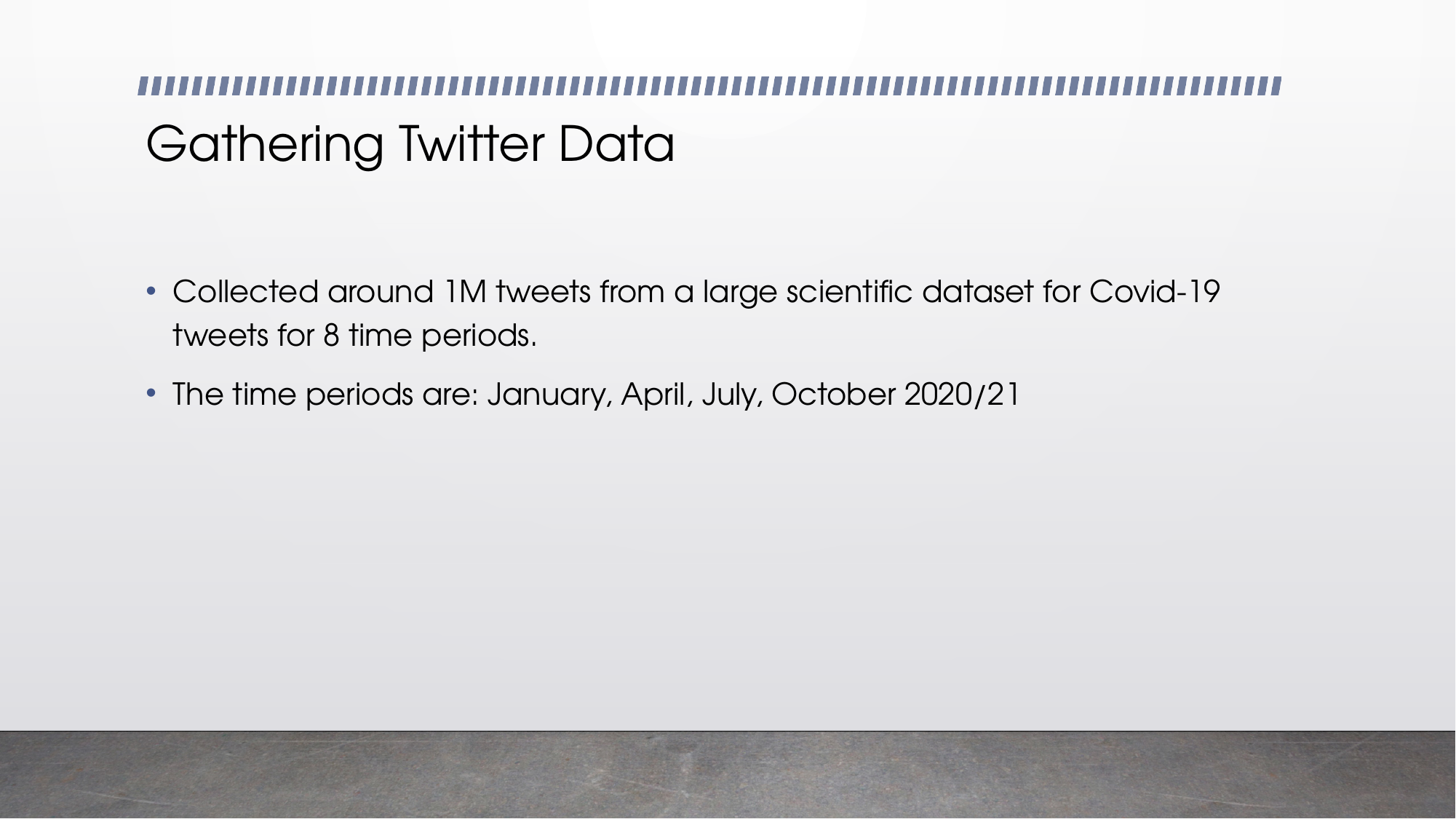

# Gathering Twitter Data
Collected around 1M tweets from a large scientific dataset for Covid-19 tweets for 8 time periods.
The time periods are: January, April, July, October 2020/21